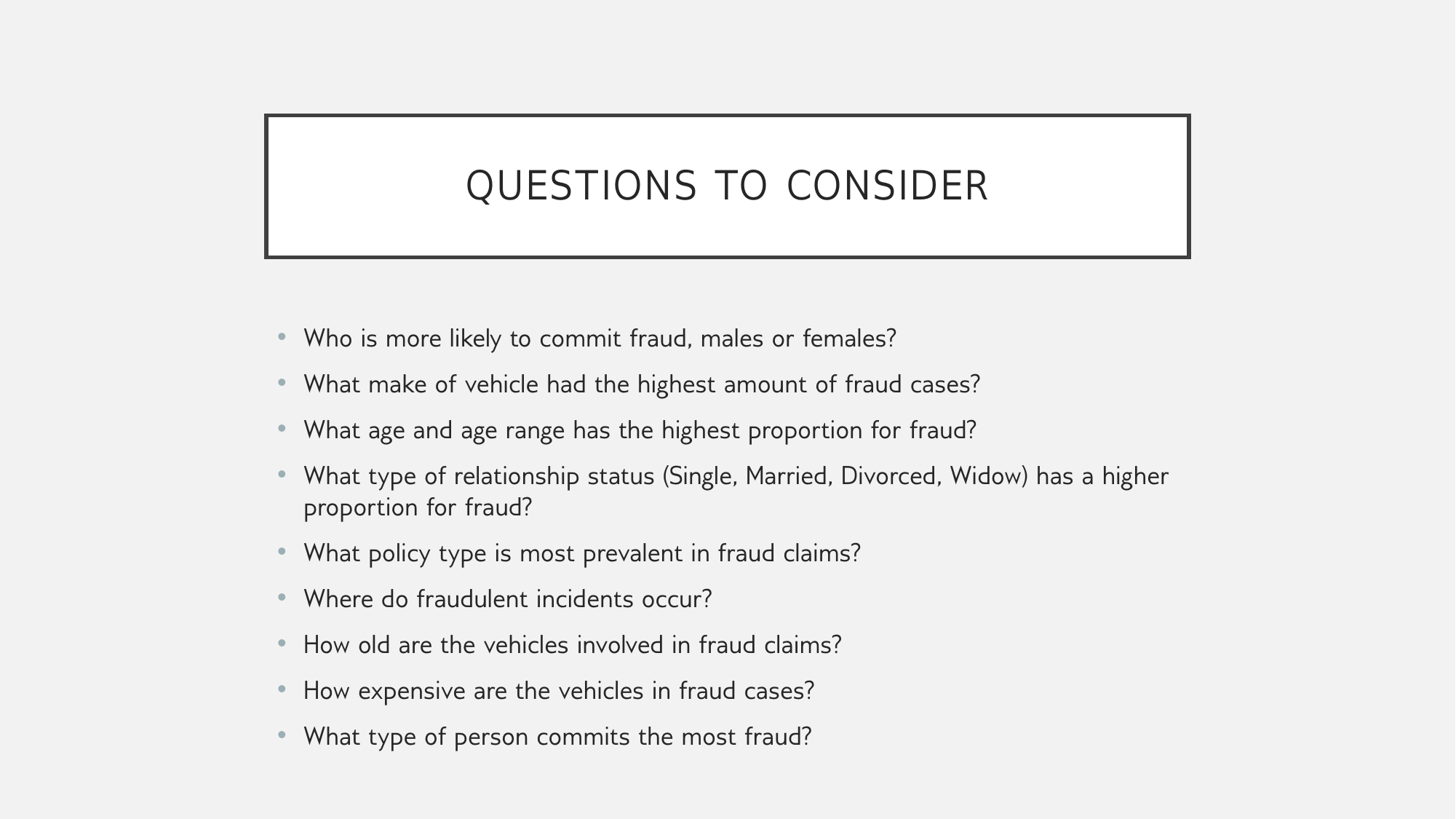

# Questions to consider
Who is more likely to commit fraud, males or females?
What make of vehicle had the highest amount of fraud cases?
What age and age range has the highest proportion for fraud?
What type of relationship status (Single, Married, Divorced, Widow) has a higher proportion for fraud?
What policy type is most prevalent in fraud claims?
Where do fraudulent incidents occur?
How old are the vehicles involved in fraud claims?
How expensive are the vehicles in fraud cases?
What type of person commits the most fraud?